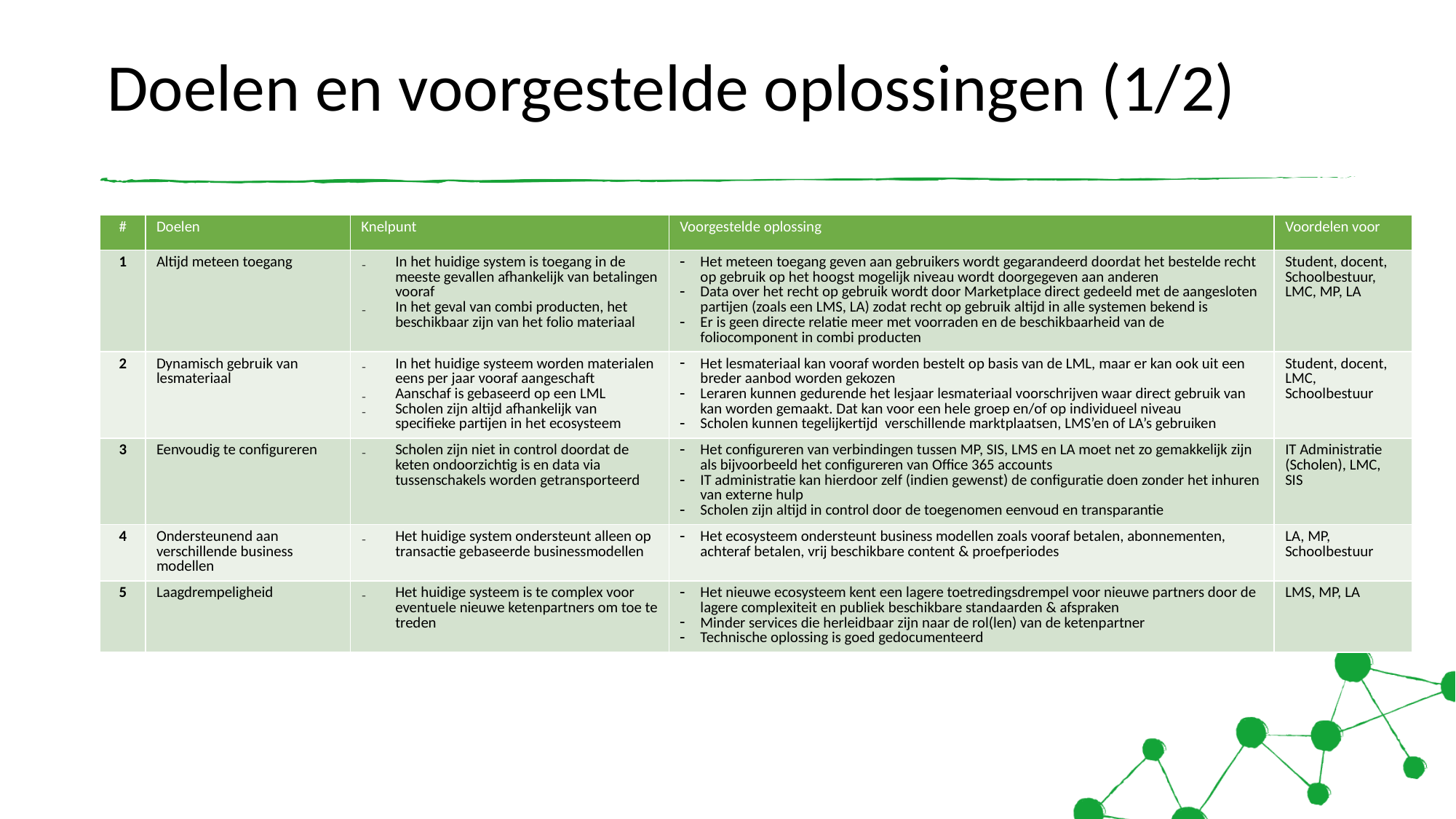

# Doelen en voorgestelde oplossingen (1/2)
| # | Doelen | Knelpunt | Voorgestelde oplossing | Voordelen voor |
| --- | --- | --- | --- | --- |
| 1 | Altijd meteen toegang | In het huidige system is toegang in de meeste gevallen afhankelijk van betalingen vooraf In het geval van combi producten, het beschikbaar zijn van het folio materiaal | Het meteen toegang geven aan gebruikers wordt gegarandeerd doordat het bestelde recht op gebruik op het hoogst mogelijk niveau wordt doorgegeven aan anderen Data over het recht op gebruik wordt door Marketplace direct gedeeld met de aangesloten partijen (zoals een LMS, LA) zodat recht op gebruik altijd in alle systemen bekend is Er is geen directe relatie meer met voorraden en de beschikbaarheid van de foliocomponent in combi producten | Student, docent, Schoolbestuur, LMC, MP, LA |
| 2 | Dynamisch gebruik van lesmateriaal | In het huidige systeem worden materialen eens per jaar vooraf aangeschaft Aanschaf is gebaseerd op een LML Scholen zijn altijd afhankelijk van specifieke partijen in het ecosysteem | Het lesmateriaal kan vooraf worden bestelt op basis van de LML, maar er kan ook uit een breder aanbod worden gekozen Leraren kunnen gedurende het lesjaar lesmateriaal voorschrijven waar direct gebruik van kan worden gemaakt. Dat kan voor een hele groep en/of op individueel niveau Scholen kunnen tegelijkertijd verschillende marktplaatsen, LMS’en of LA’s gebruiken | Student, docent, LMC, Schoolbestuur |
| 3 | Eenvoudig te configureren | Scholen zijn niet in control doordat de keten ondoorzichtig is en data via tussenschakels worden getransporteerd | Het configureren van verbindingen tussen MP, SIS, LMS en LA moet net zo gemakkelijk zijn als bijvoorbeeld het configureren van Office 365 accounts IT administratie kan hierdoor zelf (indien gewenst) de configuratie doen zonder het inhuren van externe hulp Scholen zijn altijd in control door de toegenomen eenvoud en transparantie | IT Administratie (Scholen), LMC, SIS |
| 4 | Ondersteunend aan verschillende business modellen | Het huidige system ondersteunt alleen op transactie gebaseerde businessmodellen | Het ecosysteem ondersteunt business modellen zoals vooraf betalen, abonnementen, achteraf betalen, vrij beschikbare content & proefperiodes | LA, MP, Schoolbestuur |
| 5 | Laagdrempeligheid | Het huidige systeem is te complex voor eventuele nieuwe ketenpartners om toe te treden | Het nieuwe ecosysteem kent een lagere toetredingsdrempel voor nieuwe partners door de lagere complexiteit en publiek beschikbare standaarden & afspraken Minder services die herleidbaar zijn naar de rol(len) van de ketenpartner Technische oplossing is goed gedocumenteerd | LMS, MP, LA |